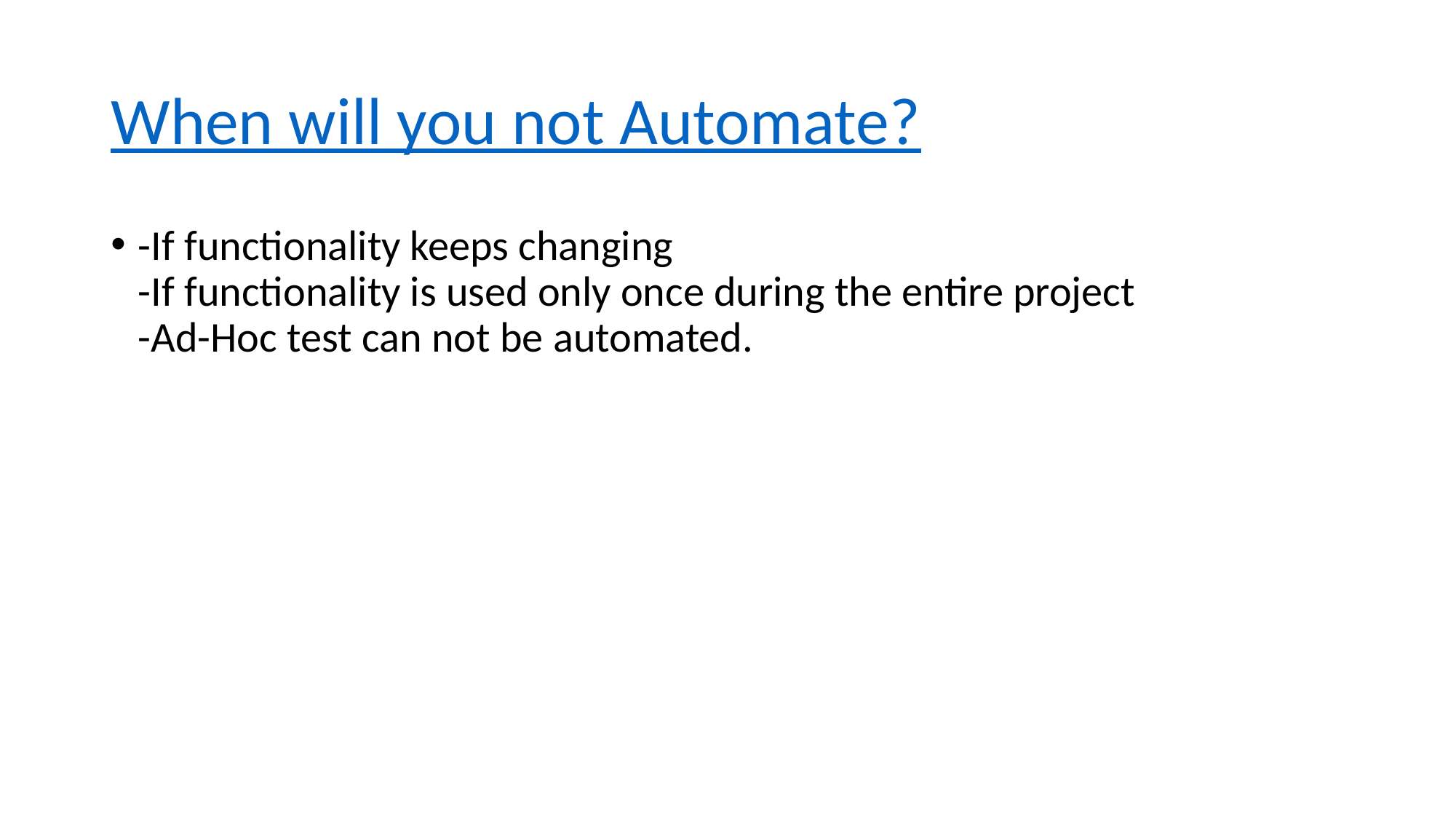

# When will you not Automate?
-If functionality keeps changing
-If functionality is used only once during the entire project
-Ad-Hoc test can not be automated.